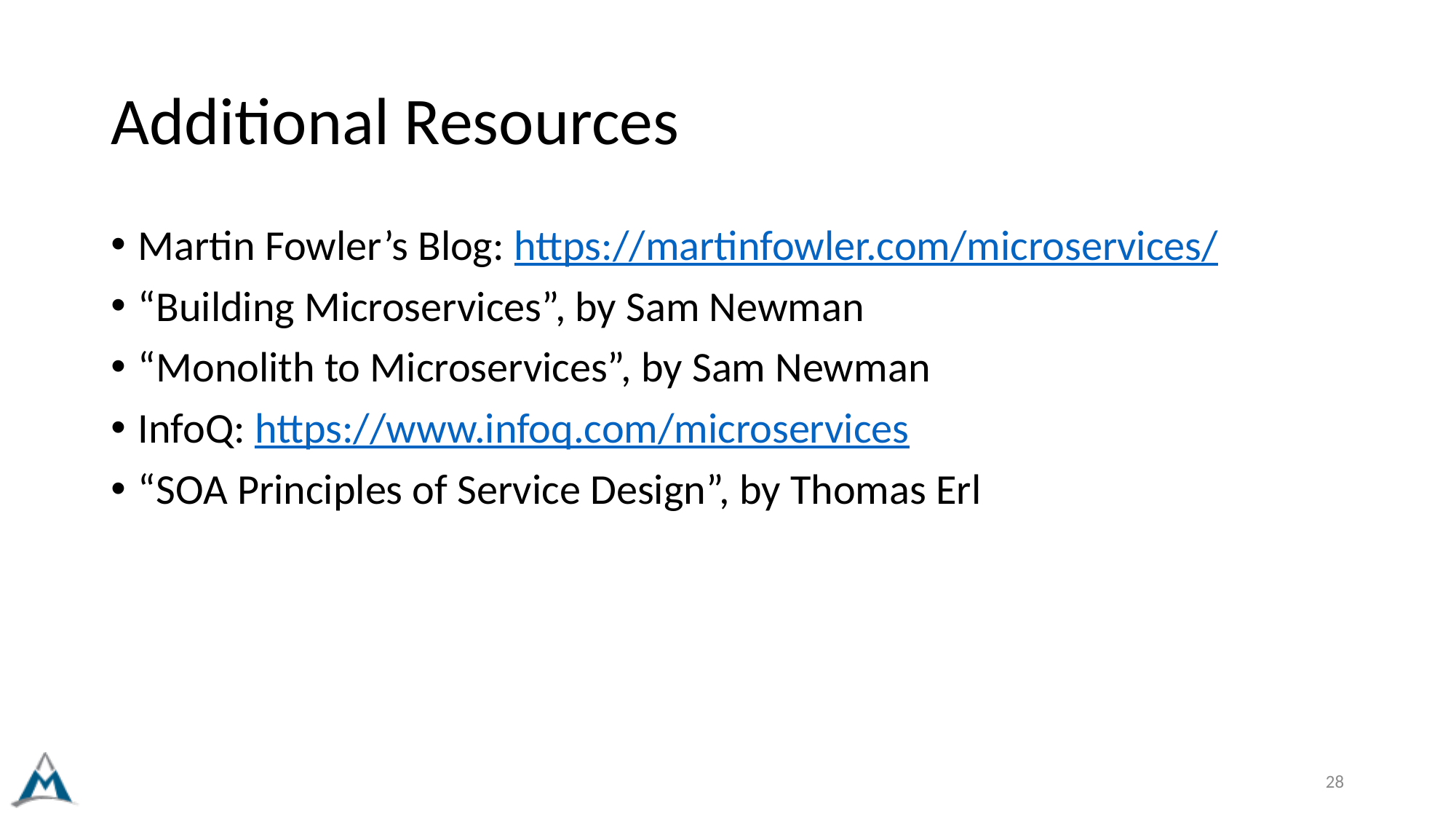

# Additional Resources
Martin Fowler’s Blog: https://martinfowler.com/microservices/
“Building Microservices”, by Sam Newman
“Monolith to Microservices”, by Sam Newman
InfoQ: https://www.infoq.com/microservices
“SOA Principles of Service Design”, by Thomas Erl

28